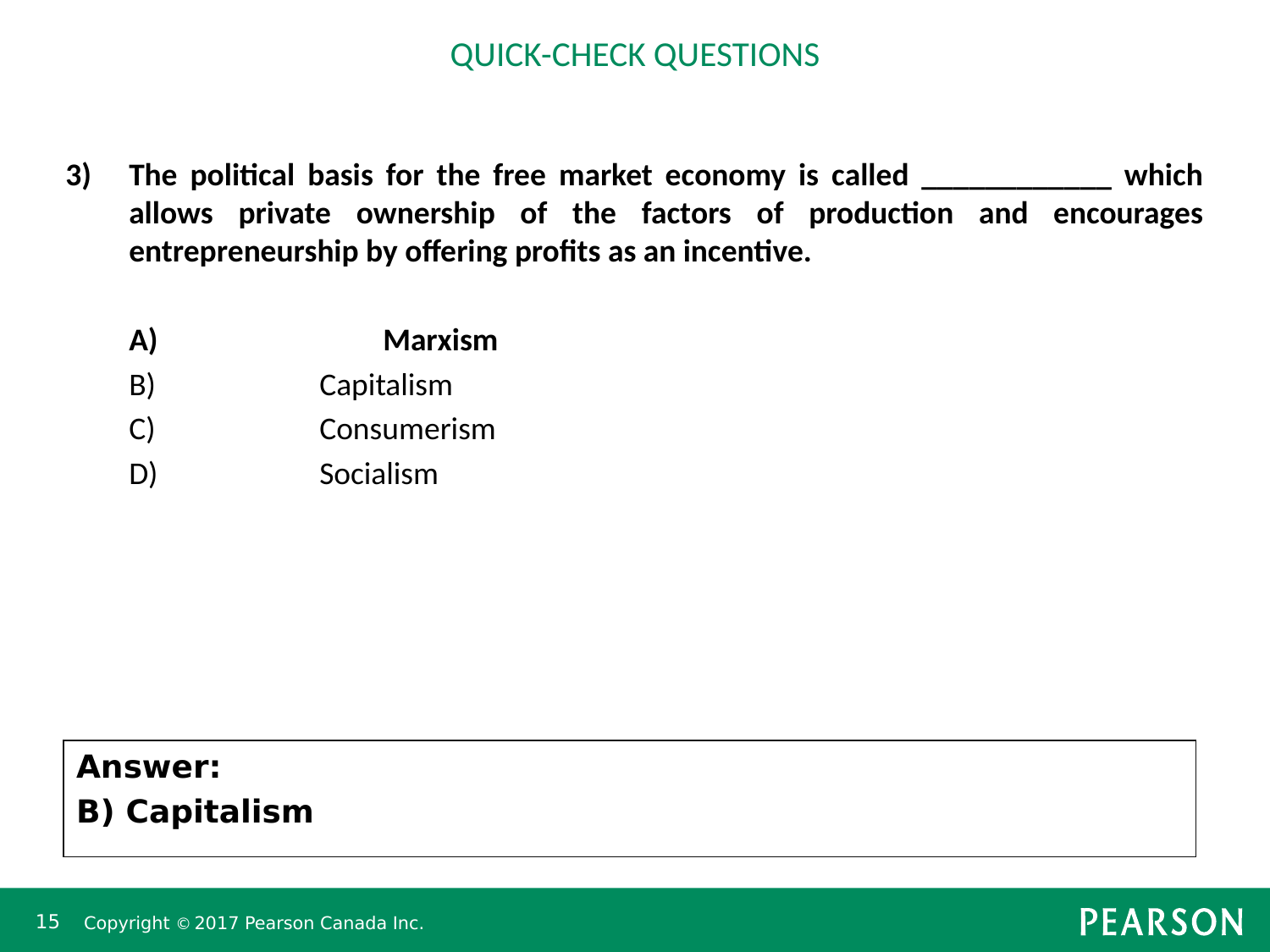

QUICK-CHECK QUESTIONS
3)	The political basis for the free market economy is called ____________ which allows private ownership of the factors of production and encourages entrepreneurship by offering profits as an incentive.

	A)		Marxism
B)		Capitalism
C)		Consumerism
D)		Socialism
Answer:
B) Capitalism